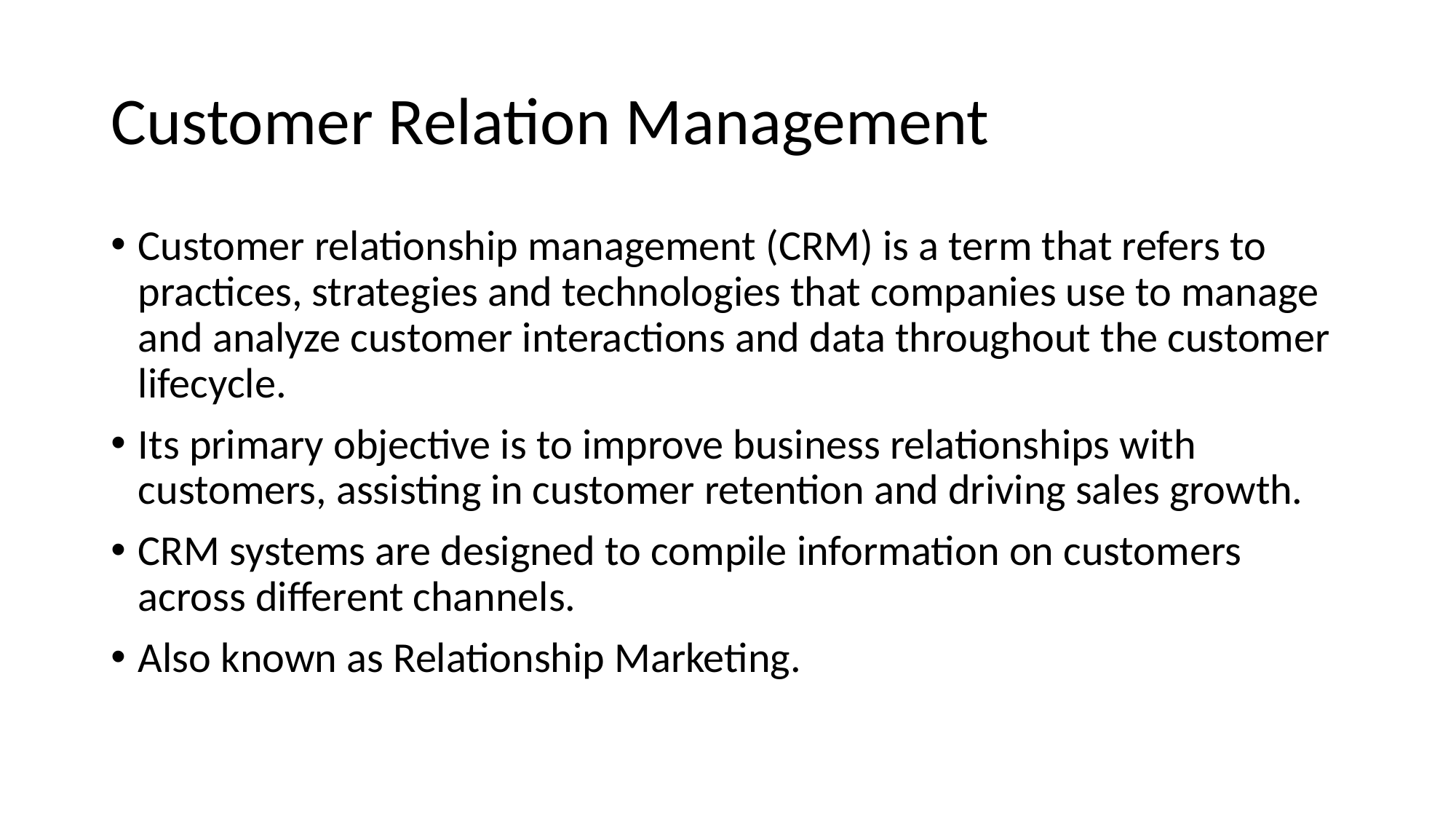

# Customer Relation Management
Customer relationship management (CRM) is a term that refers to practices, strategies and technologies that companies use to manage and analyze customer interactions and data throughout the customer lifecycle.
Its primary objective is to improve business relationships with customers, assisting in customer retention and driving sales growth.
CRM systems are designed to compile information on customers across different channels.
Also known as Relationship Marketing.